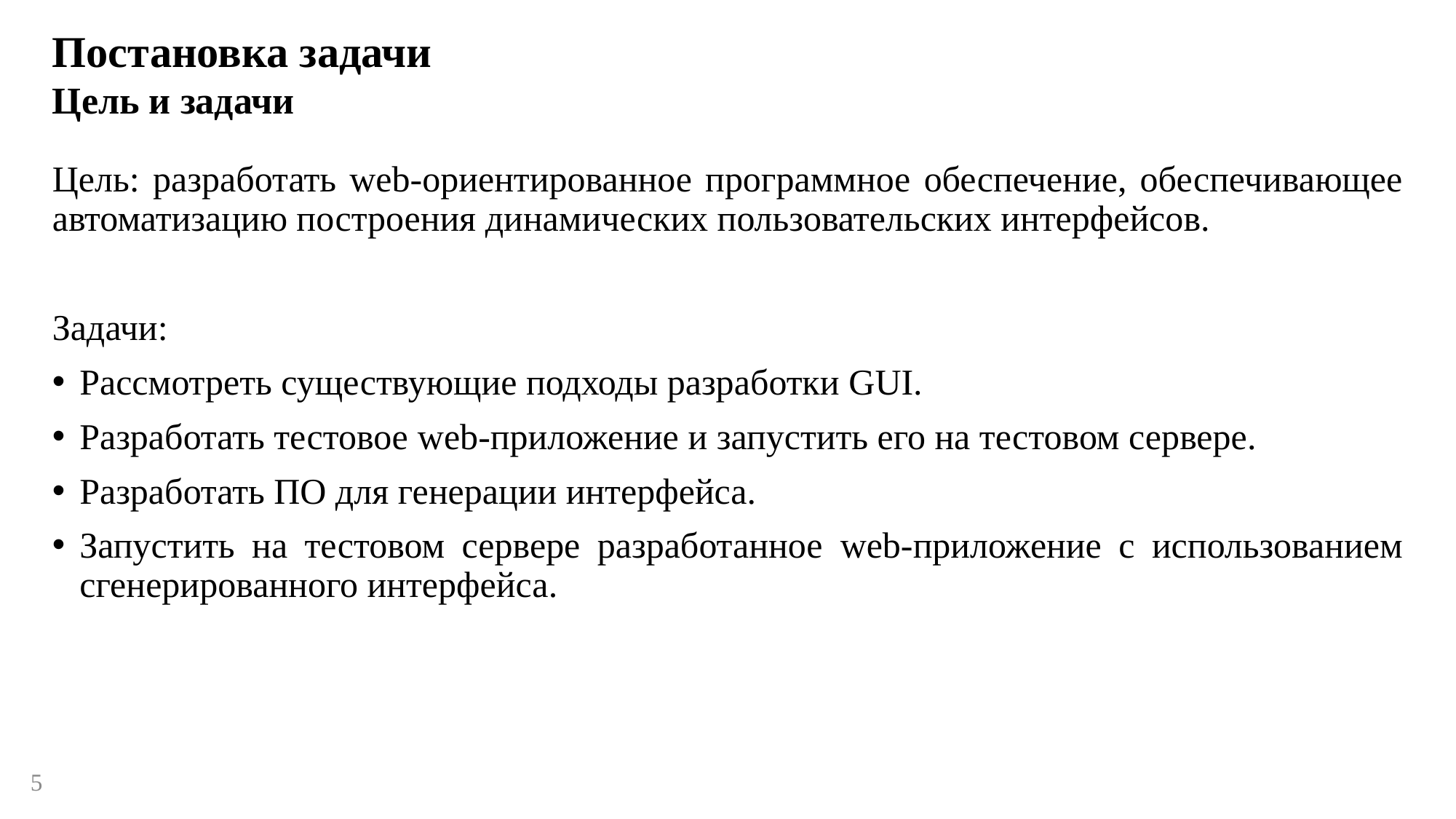

Постановка задачи
Цель и задачи

Цель: разработать web-ориентированное программное обеспечение, обеспечивающее автоматизацию построения динамических пользовательских интерфейсов.

Задачи:
Рассмотреть существующие подходы разработки GUI.
Разработать тестовое web-приложение и запустить его на тестовом сервере.
Разработать ПО для генерации интерфейса.
Запустить на тестовом сервере разработанное web-приложение с использованием сгенерированного интерфейса.

5